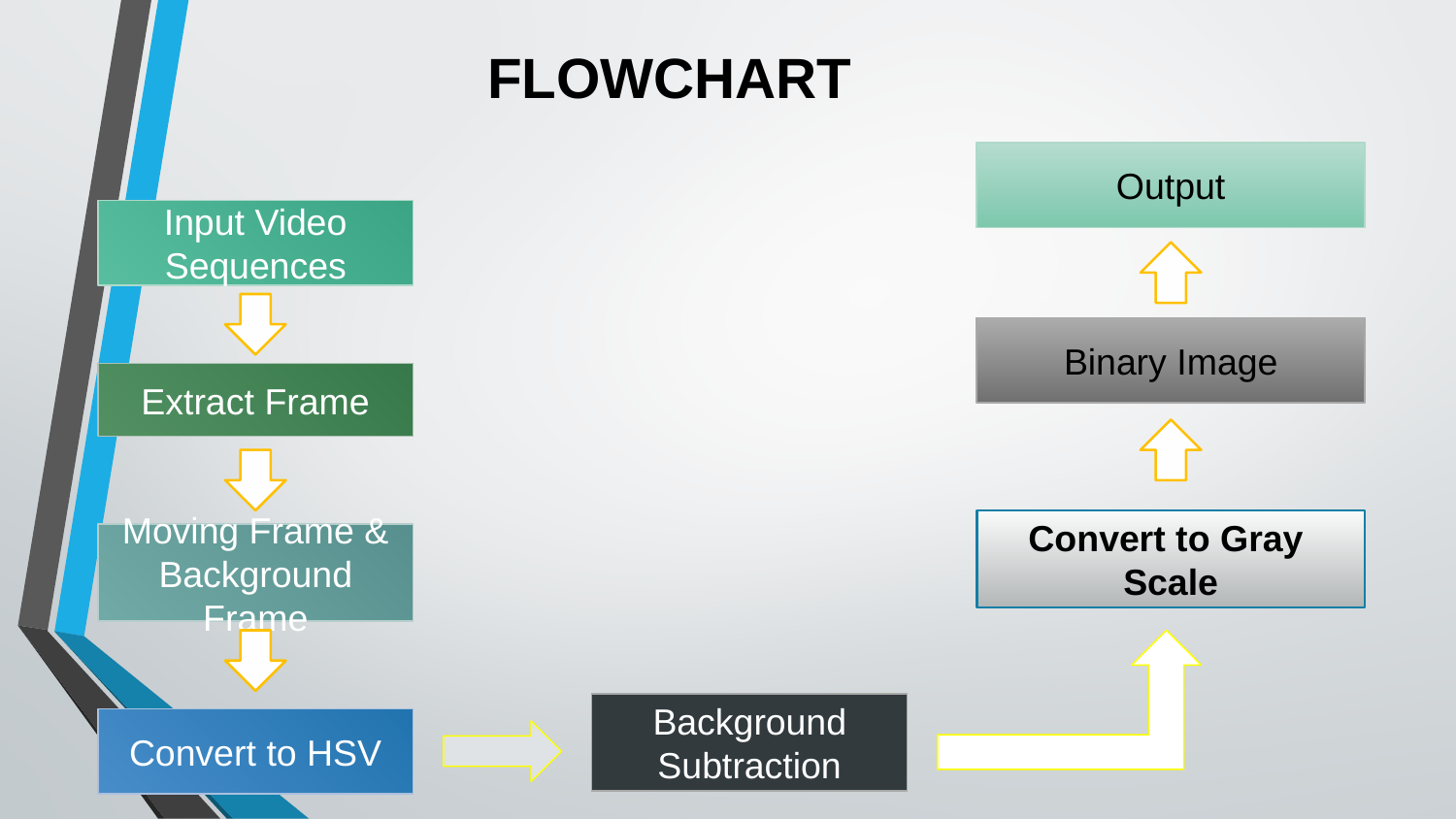

FLOWCHART
Output
Input Video Sequences

Binary Image
Extract Frame

Convert to Gray
Scale
Moving Frame & Background Frame

Background
Subtraction
Convert to HSV